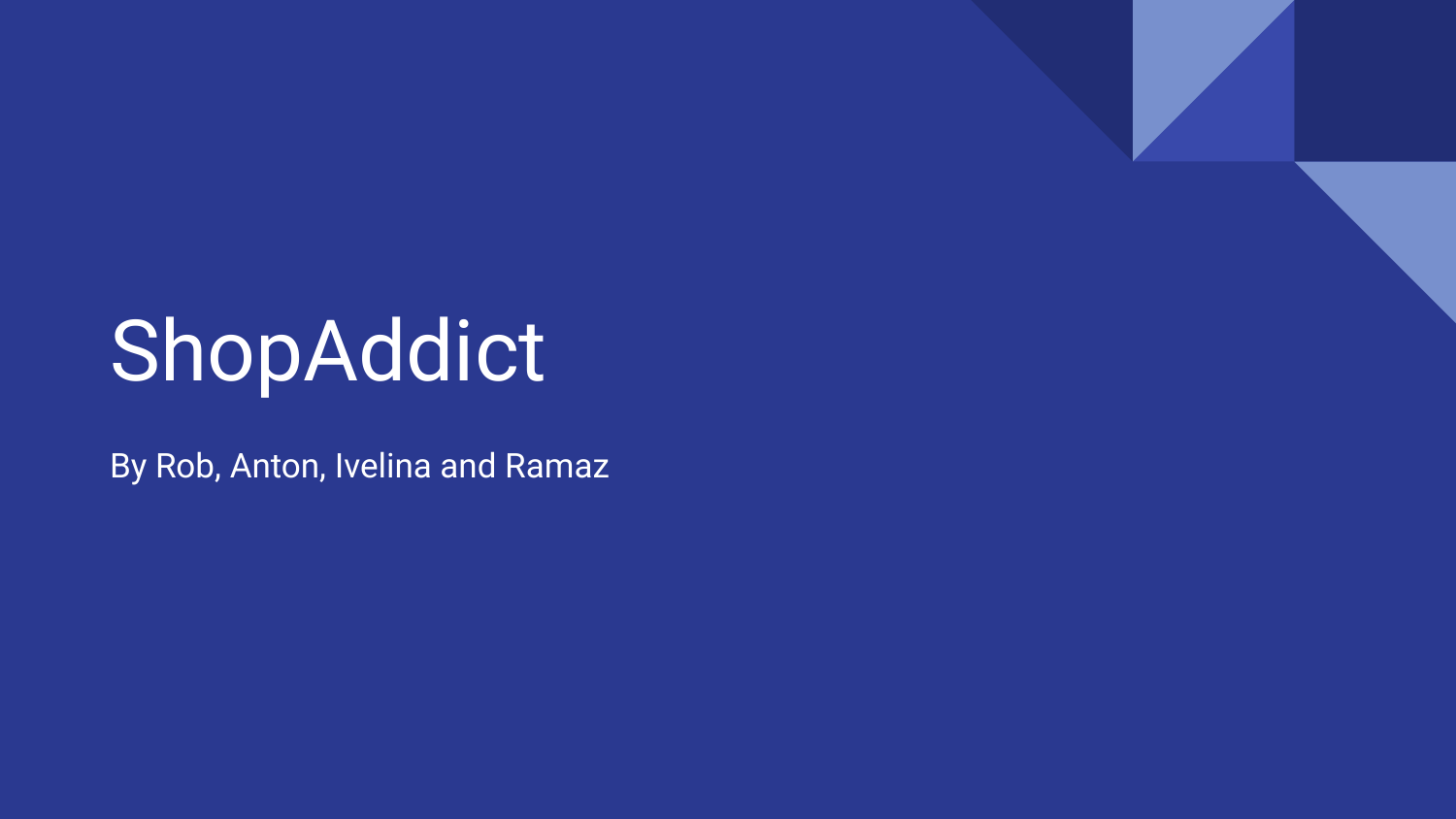

# ShopAddict
By Rob, Anton, Ivelina and Ramaz